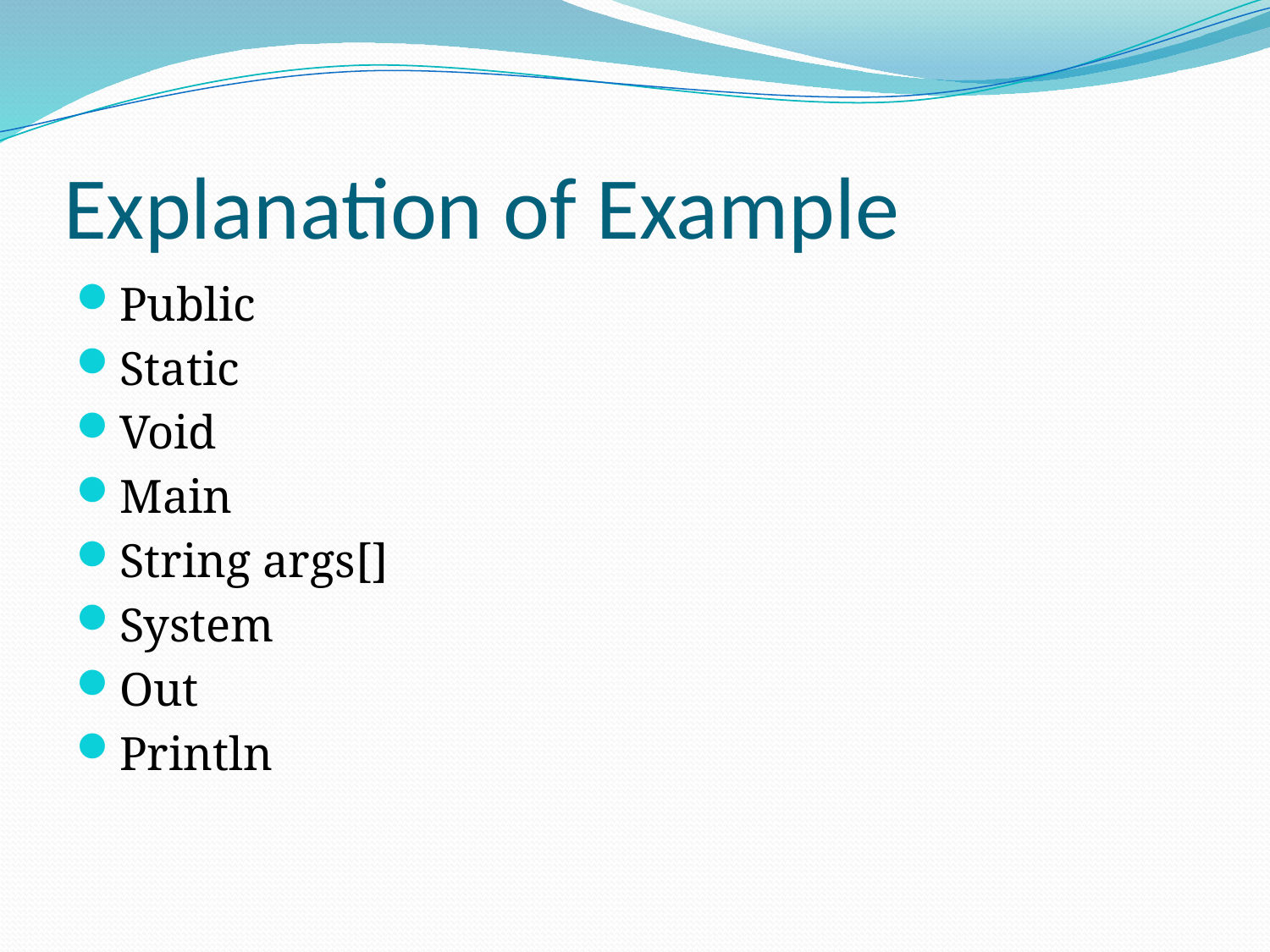

# Explanation of Example
Public
Static
Void
Main
String args[]
System
Out
Println